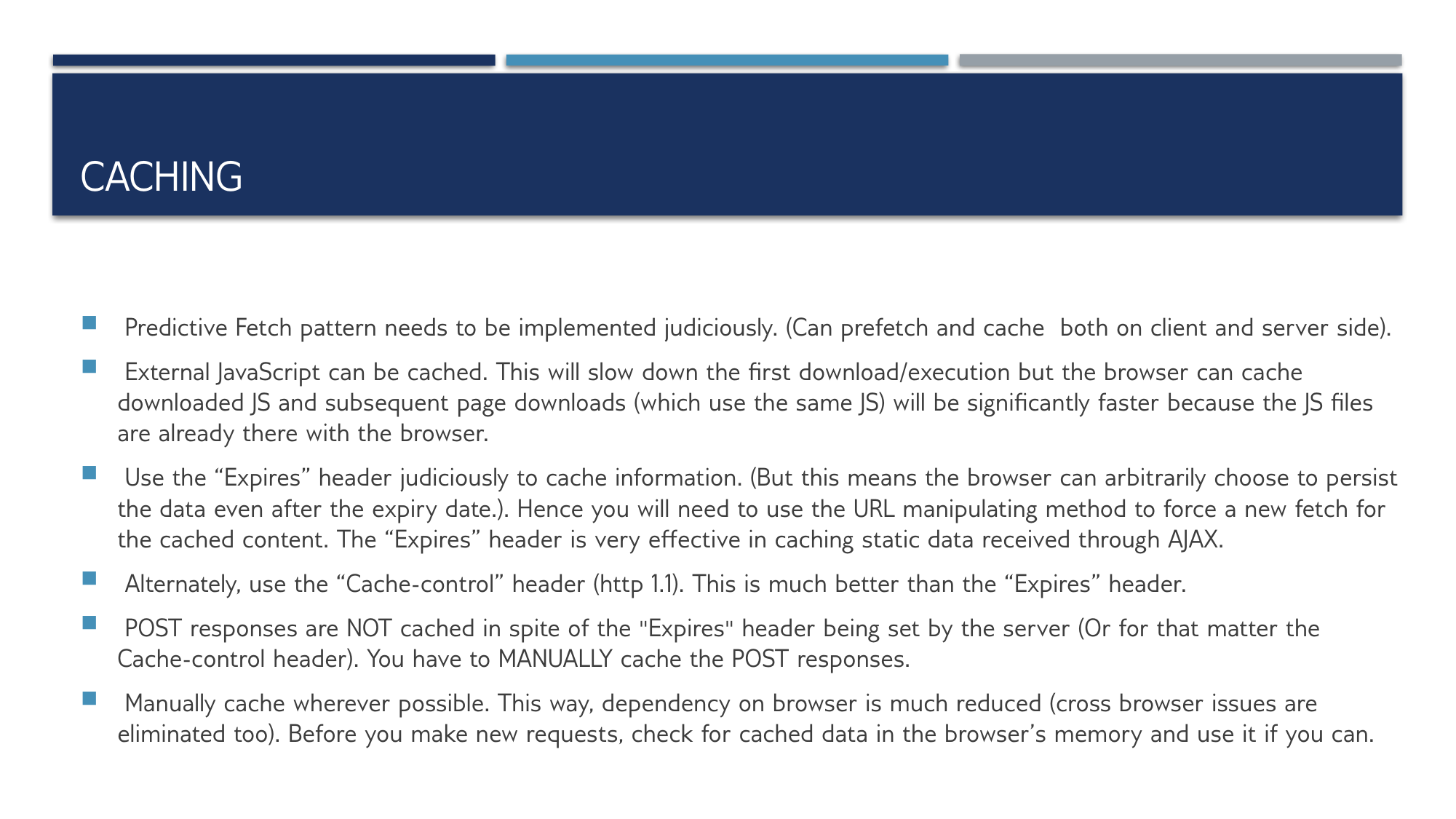

# CACHING

 Predictive Fetch pattern needs to be implemented judiciously. (Can prefetch and cache  both on client and server side).
 External JavaScript can be cached. This will slow down the first download/execution but the browser can cache downloaded JS and subsequent page downloads (which use the same JS) will be significantly faster because the JS files are already there with the browser.
 Use the “Expires” header judiciously to cache information. (But this means the browser can arbitrarily choose to persist the data even after the expiry date.). Hence you will need to use the URL manipulating method to force a new fetch for the cached content. The “Expires” header is very effective in caching static data received through AJAX.
 Alternately, use the “Cache-control” header (http 1.1). This is much better than the “Expires” header.
 POST responses are NOT cached in spite of the "Expires" header being set by the server (Or for that matter the Cache-control header). You have to MANUALLY cache the POST responses.
 Manually cache wherever possible. This way, dependency on browser is much reduced (cross browser issues are eliminated too). Before you make new requests, check for cached data in the browser’s memory and use it if you can.